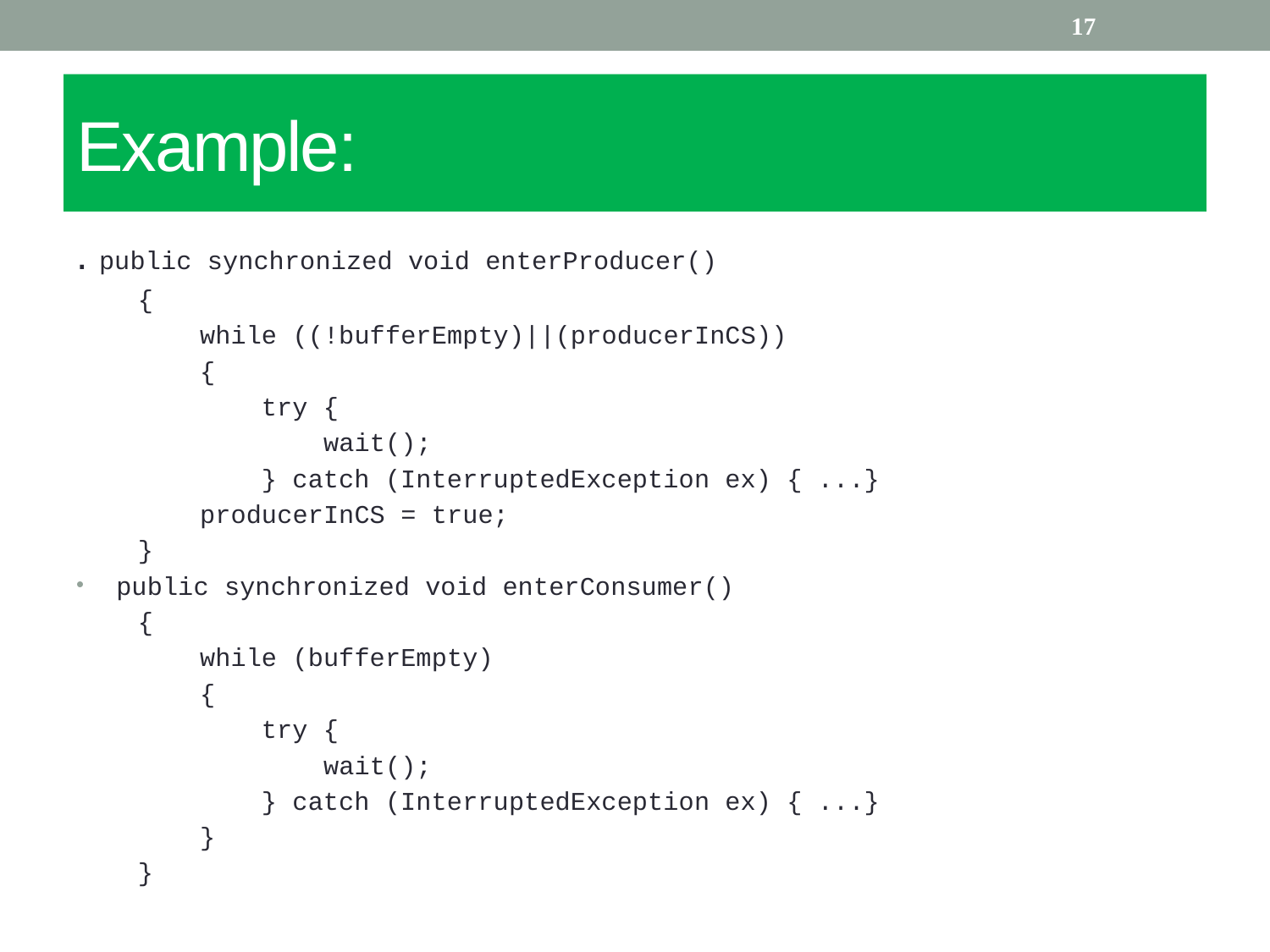

17
# Example:
. public synchronized void enterProducer()
    {
        while ((!bufferEmpty)||(producerInCS))
        {
            try {
                wait();
            } catch (InterruptedException ex) { ...}
        producerInCS = true;
    }
 public synchronized void enterConsumer()
    {
        while (bufferEmpty)
        {
            try {
                wait();
            } catch (InterruptedException ex) { ...}
        }
    }